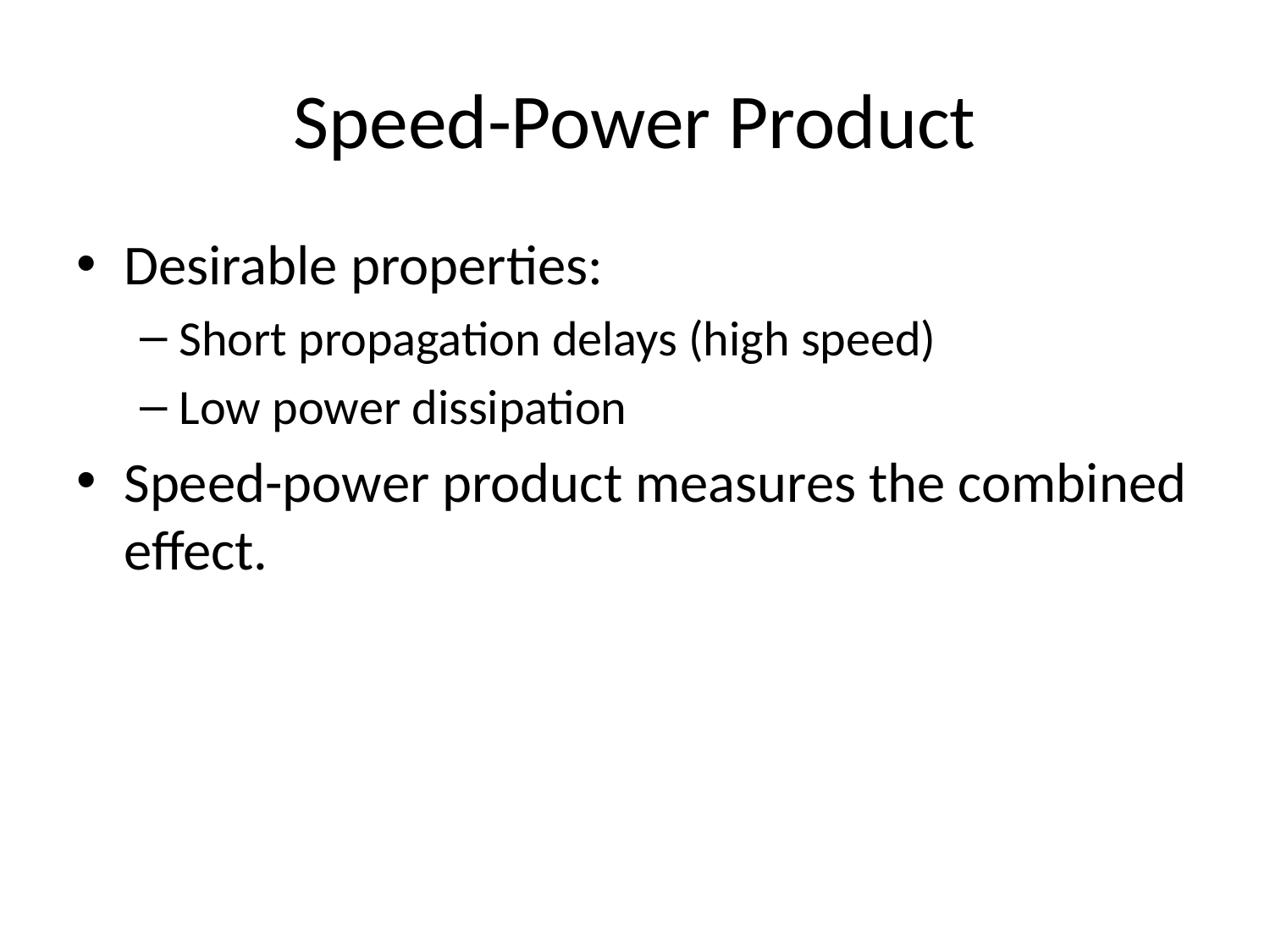

# Speed-Power Product
Desirable properties:
Short propagation delays (high speed)
Low power dissipation
Speed-power product measures the combined effect.